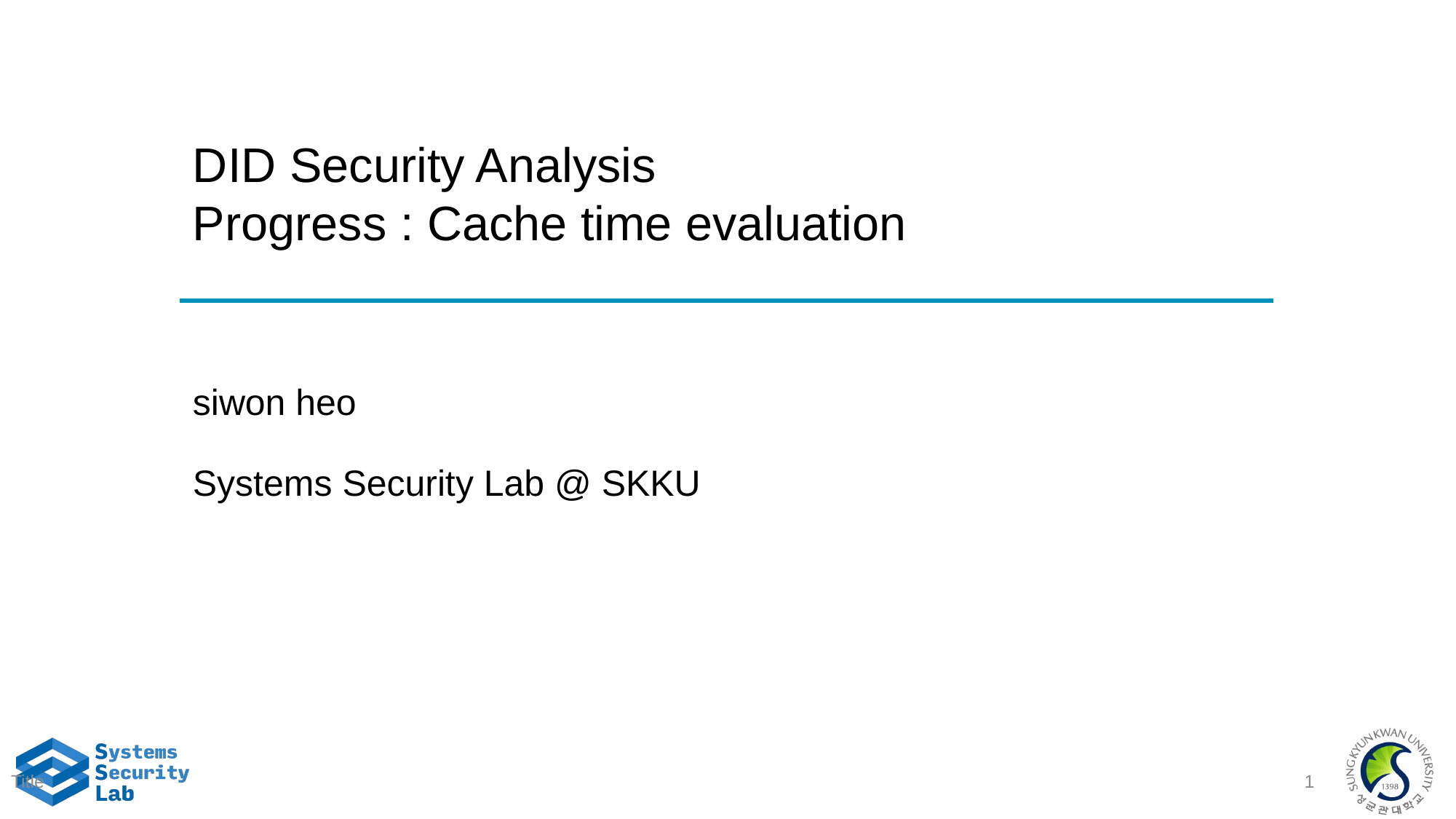

# DID Security Analysis
Progress : Cache time evaluation
siwon heo
Systems Security Lab @ SKKU

Title
1